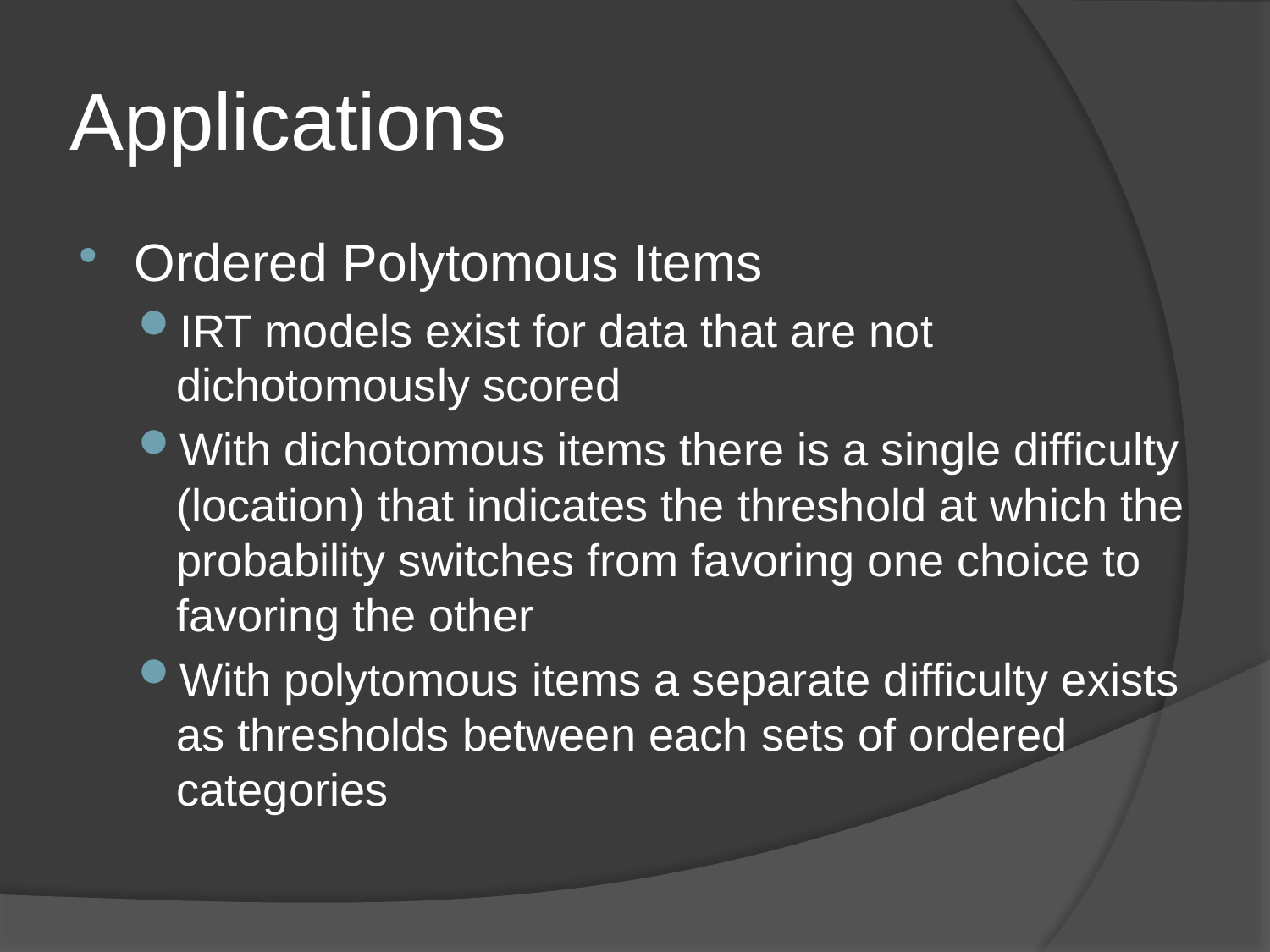

# Applications
Ordered Polytomous Items
IRT models exist for data that are not dichotomously scored
With dichotomous items there is a single difficulty (location) that indicates the threshold at which the probability switches from favoring one choice to favoring the other
With polytomous items a separate difficulty exists as thresholds between each sets of ordered categories